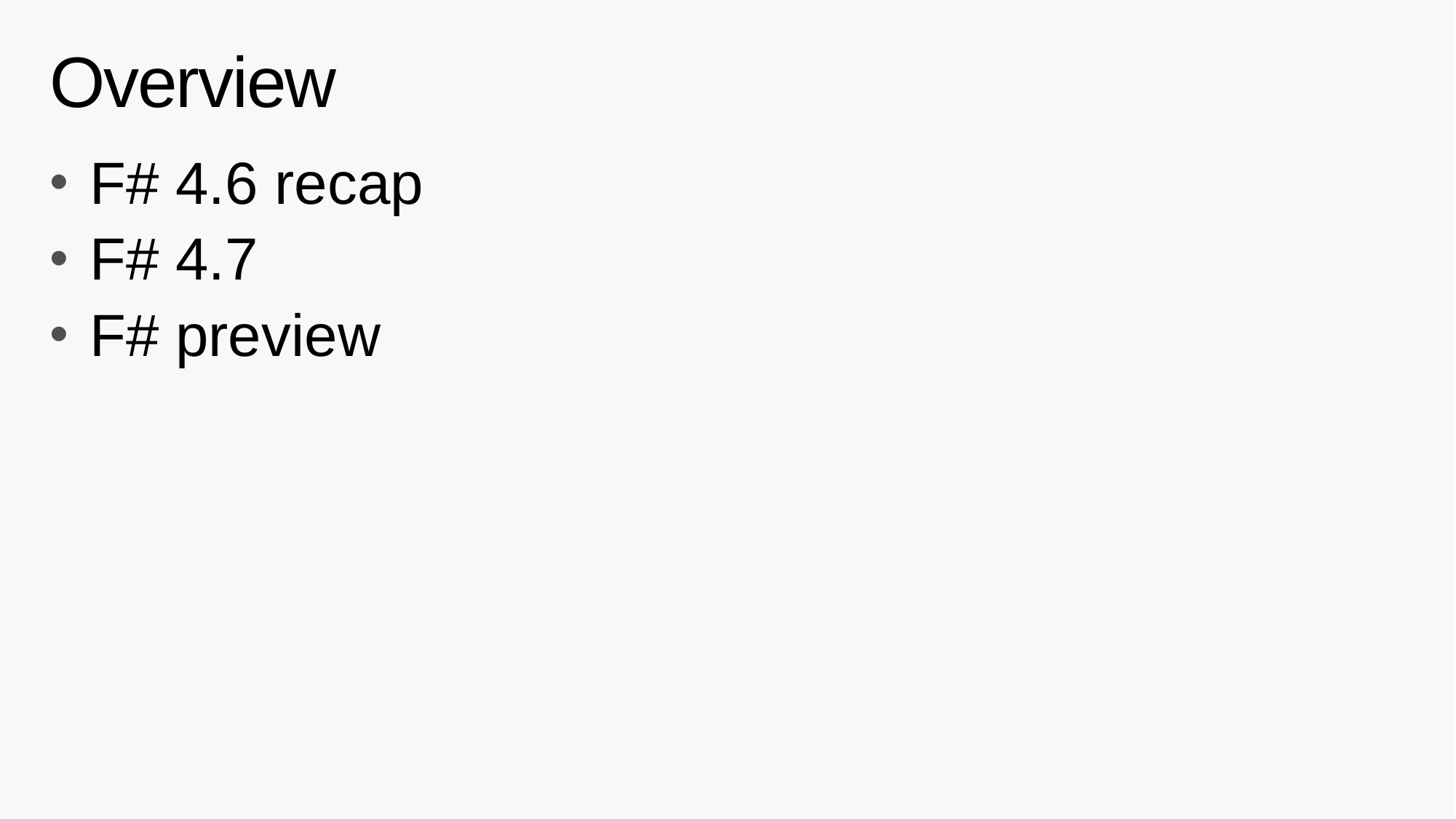

# Overview
F# 4.6 recap
F# 4.7
F# preview